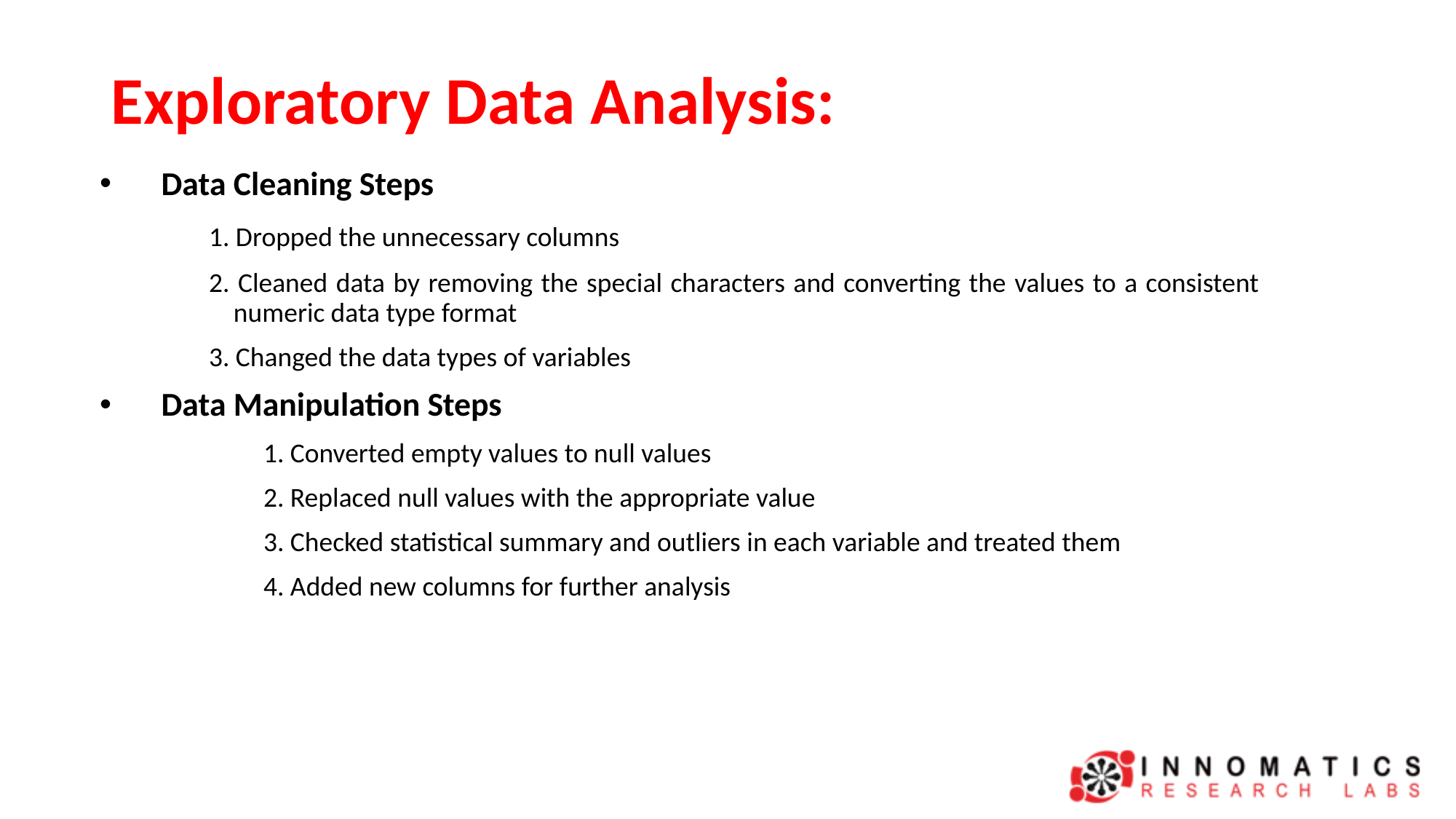

# Exploratory Data Analysis:
Data Cleaning Steps
	1. Dropped the unnecessary columns
	2. Cleaned data by removing the special characters and converting the values to a consistent      		    numeric data type format
	3. Changed the data types of variables
Data Manipulation Steps
	1. Converted empty values to null values
	2. Replaced null values with the appropriate value
	3. Checked statistical summary and outliers in each variable and treated them
	4. Added new columns for further analysis